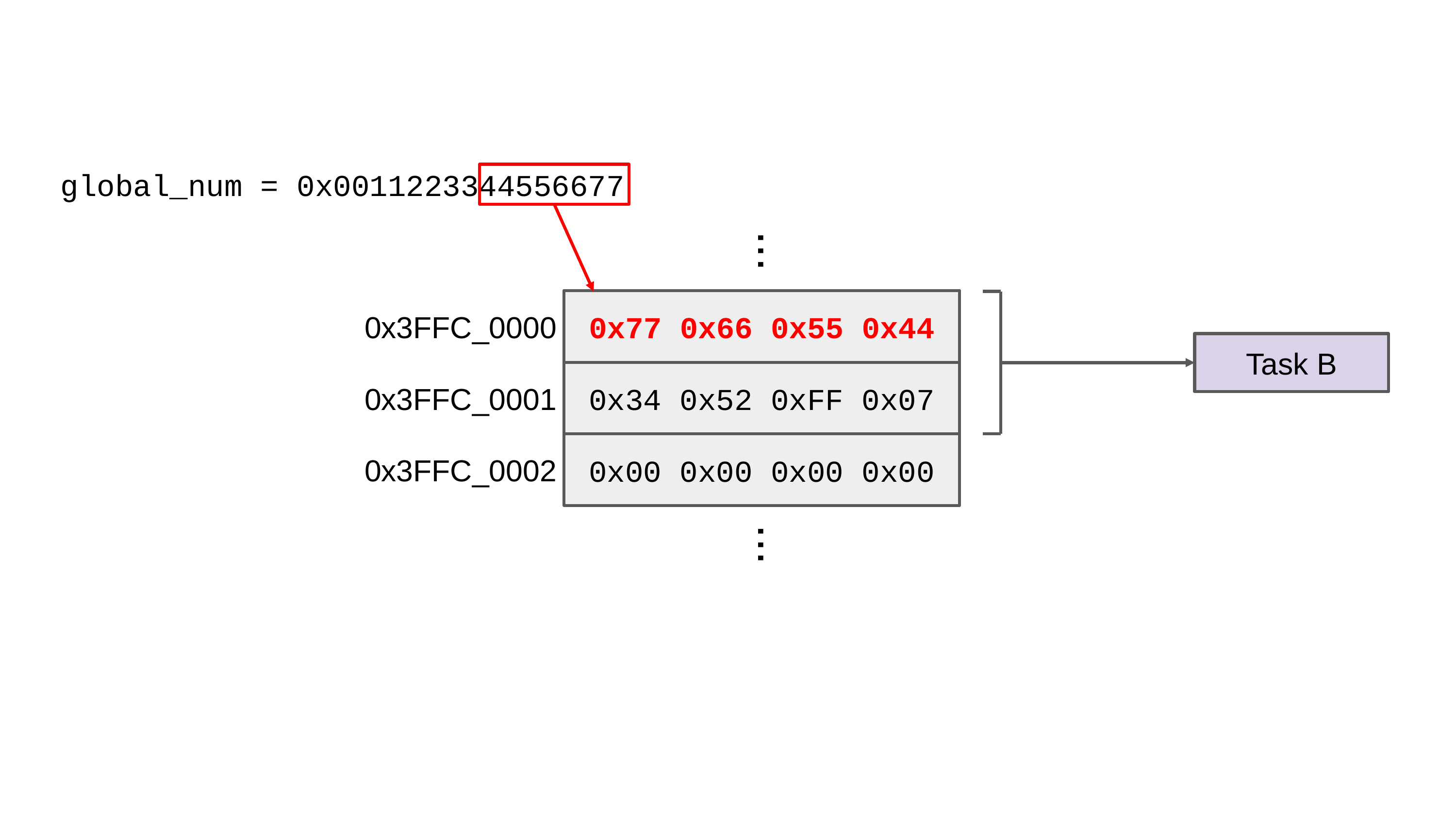

global_num = 0x0011223344556677

...
0x59 0x4A 0xBC 0x42
0x77 0x66 0x55 0x44
0x3FFC_0000
Task B
0x34 0x52 0xFF 0x07
0x3FFC_0001
0x00 0x00 0x00 0x00
0x3FFC_0002
...